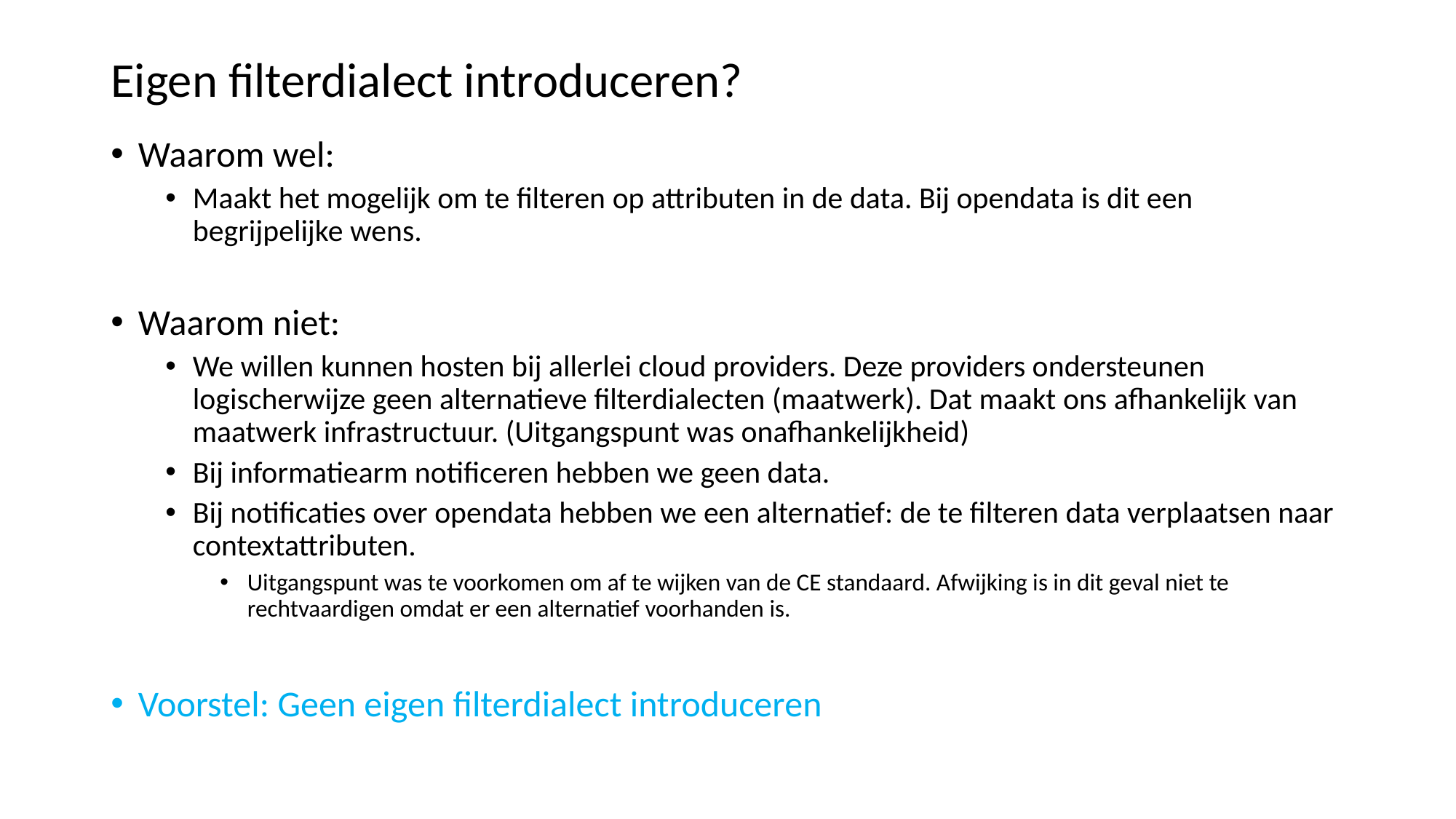

# Eigen filterdialect introduceren?
Waarom wel:
Maakt het mogelijk om te filteren op attributen in de data. Bij opendata is dit een begrijpelijke wens.

Waarom niet:
We willen kunnen hosten bij allerlei cloud providers. Deze providers ondersteunen logischerwijze geen alternatieve filterdialecten (maatwerk). Dat maakt ons afhankelijk van maatwerk infrastructuur. (Uitgangspunt was onafhankelijkheid)
Bij informatiearm notificeren hebben we geen data.
Bij notificaties over opendata hebben we een alternatief: de te filteren data verplaatsen naar contextattributen.
Uitgangspunt was te voorkomen om af te wijken van de CE standaard. Afwijking is in dit geval niet te rechtvaardigen omdat er een alternatief voorhanden is.

Voorstel: Geen eigen filterdialect introduceren